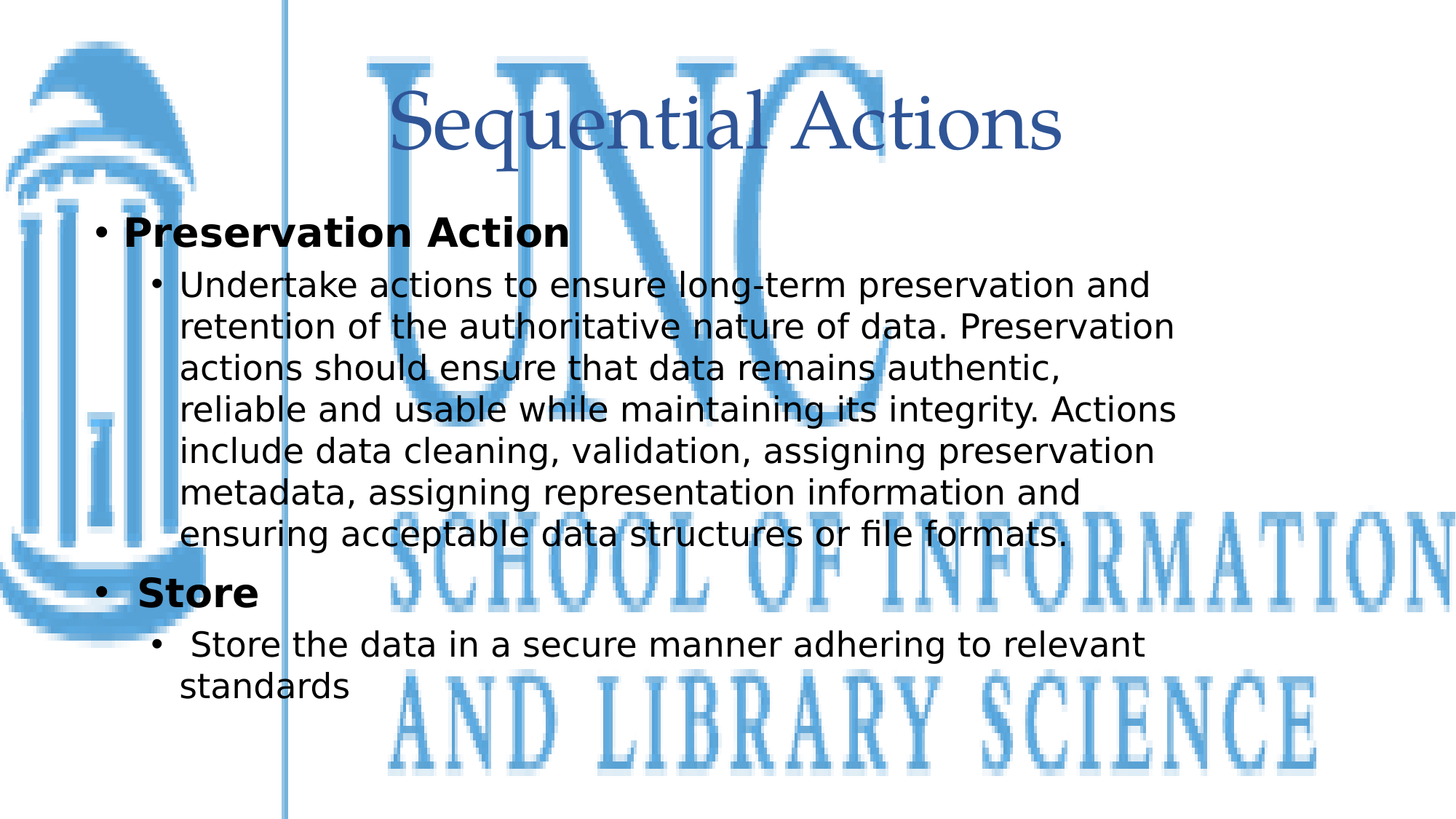

# Sequential Actions
Preservation Action
Undertake actions to ensure long-term preservation and retention of the authoritative nature of data. Preservation actions should ensure that data remains authentic, reliable and usable while maintaining its integrity. Actions include data cleaning, validation, assigning preservation metadata, assigning representation information and ensuring acceptable data structures or file formats.
 Store
 Store the data in a secure manner adhering to relevant standards